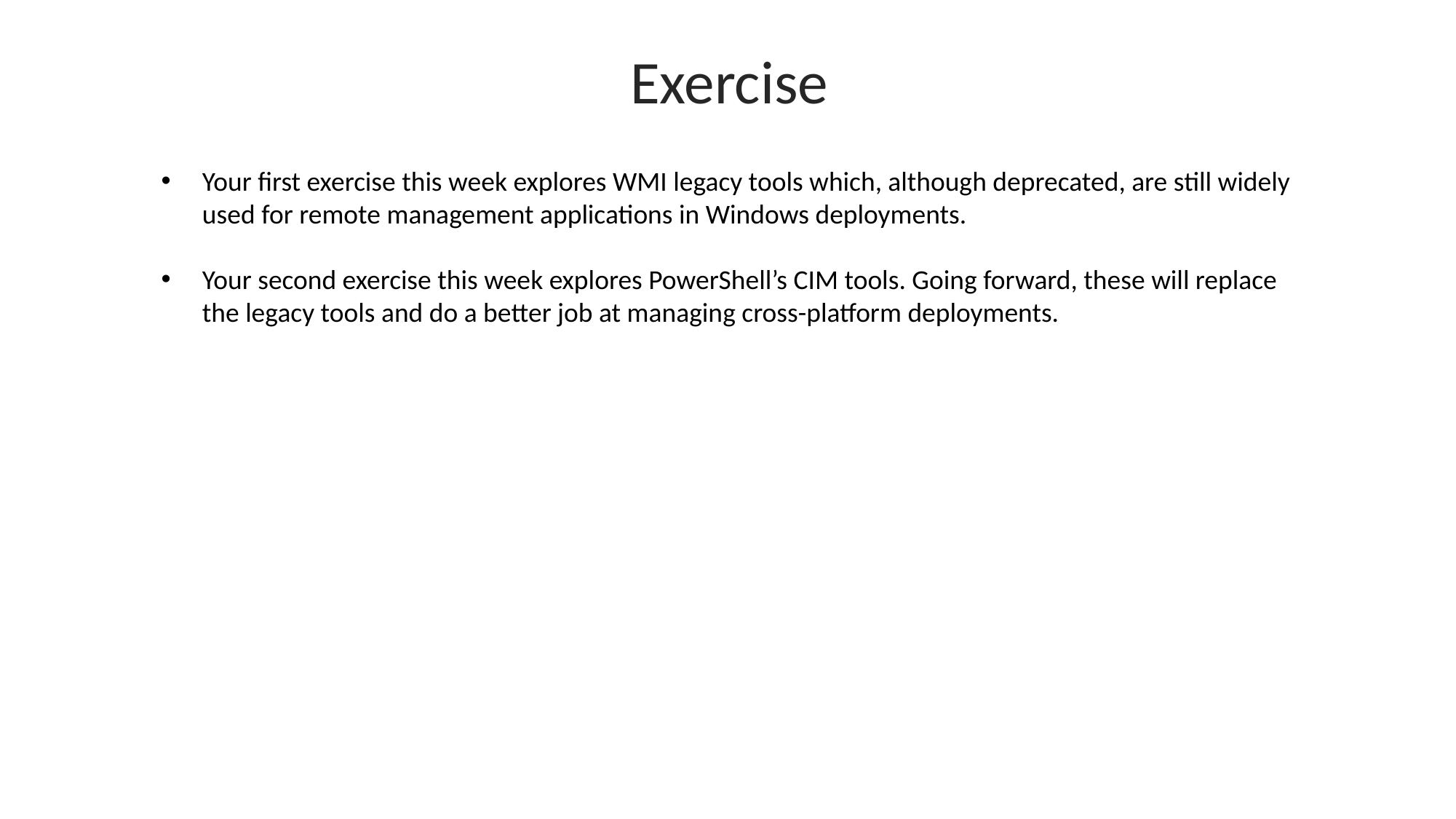

Exercise

Your first exercise this week explores WMI legacy tools which, although deprecated, are still widely used for remote management applications in Windows deployments.

Your second exercise this week explores PowerShell’s CIM tools. Going forward, these will replace the legacy tools and do a better job at managing cross-platform deployments.